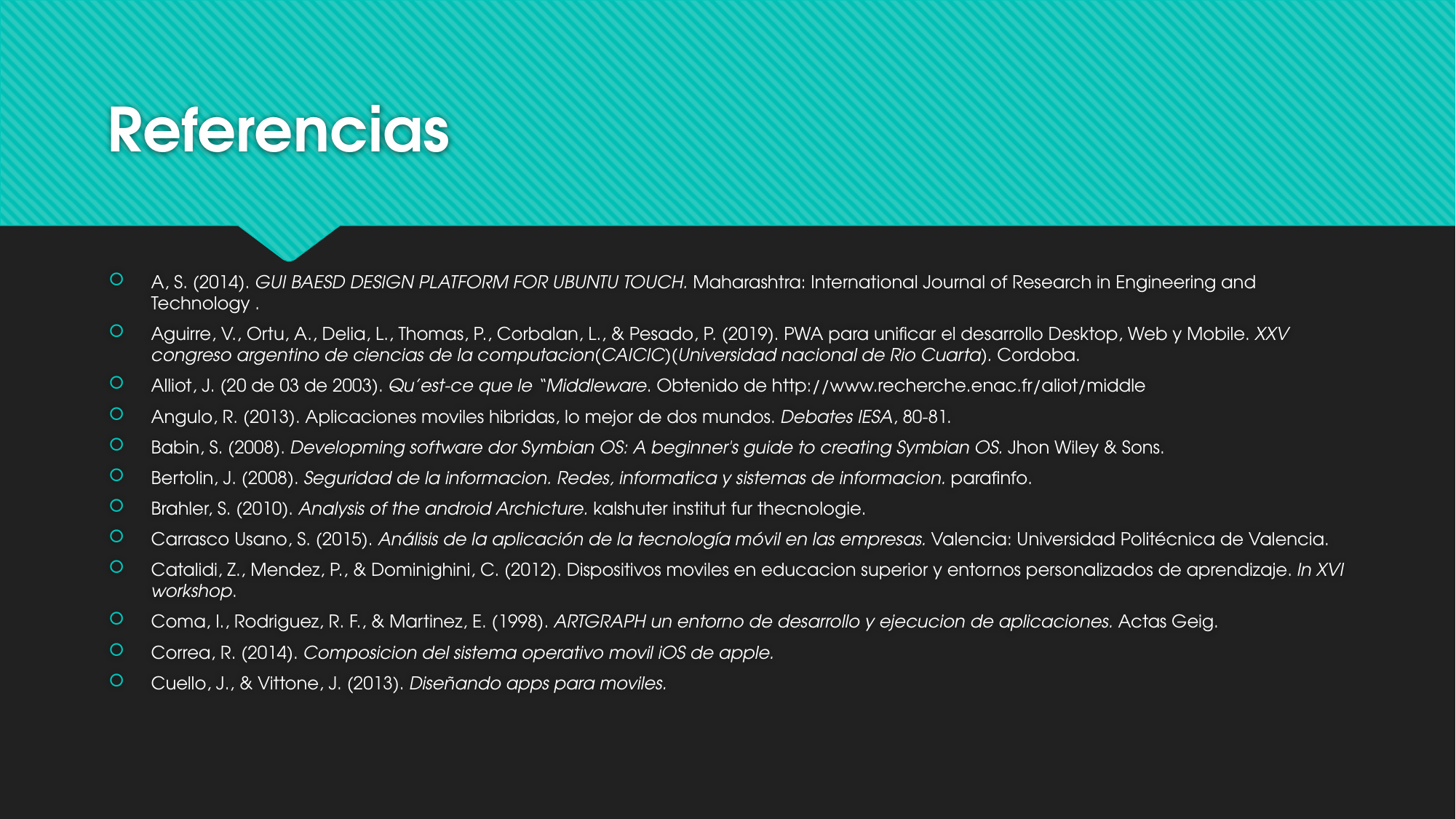

# Referencias
A, S. (2014). GUI BAESD DESIGN PLATFORM FOR UBUNTU TOUCH. Maharashtra: International Journal of Research in Engineering and Technology .
Aguirre, V., Ortu, A., Delia, L., Thomas, P., Corbalan, L., & Pesado, P. (2019). PWA para unificar el desarrollo Desktop, Web y Mobile. XXV congreso argentino de ciencias de la computacion(CAICIC)(Universidad nacional de Rio Cuarta). Cordoba.
Alliot, J. (20 de 03 de 2003). Qu’est-ce que le “Middleware. Obtenido de http://www.recherche.enac.fr/aliot/middle
Angulo, R. (2013). Aplicaciones moviles hibridas, lo mejor de dos mundos. Debates IESA, 80-81.
Babin, S. (2008). Developming software dor Symbian OS: A beginner's guide to creating Symbian OS. Jhon Wiley & Sons.
Bertolin, J. (2008). Seguridad de la informacion. Redes, informatica y sistemas de informacion. parafinfo.
Brahler, S. (2010). Analysis of the android Archicture. kalshuter institut fur thecnologie.
Carrasco Usano, S. (2015). Análisis de la aplicación de la tecnología móvil en las empresas. Valencia: Universidad Politécnica de Valencia.
Catalidi, Z., Mendez, P., & Dominighini, C. (2012). Dispositivos moviles en educacion superior y entornos personalizados de aprendizaje. In XVI workshop.
Coma, I., Rodriguez, R. F., & Martinez, E. (1998). ARTGRAPH un entorno de desarrollo y ejecucion de aplicaciones. Actas Geig.
Correa, R. (2014). Composicion del sistema operativo movil iOS de apple.
Cuello, J., & Vittone, J. (2013). Diseñando apps para moviles.